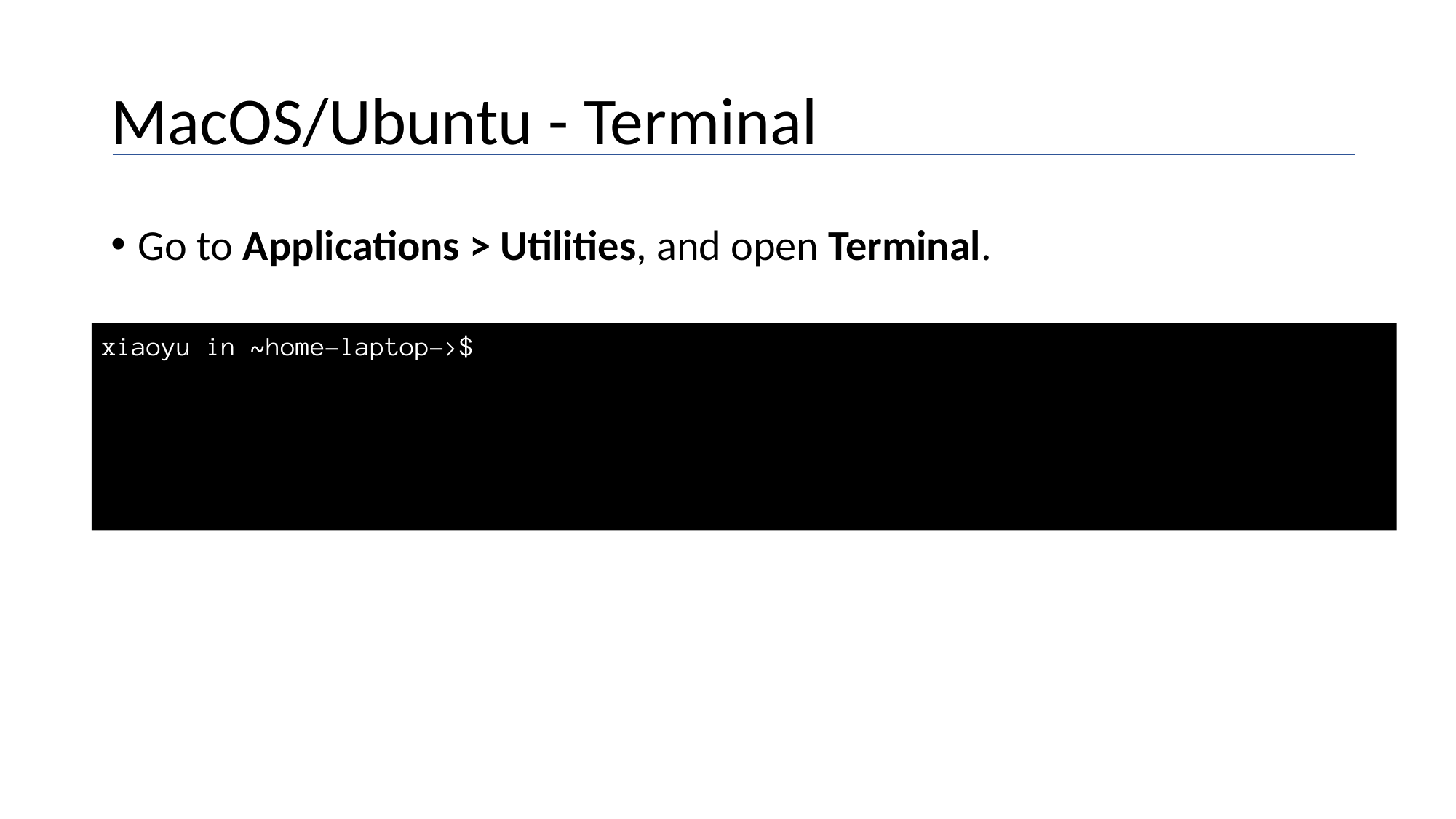

# MacOS/Ubuntu - Terminal
Go to Applications > Utilities, and open Terminal.
xiaoyu in ~home-laptop->$